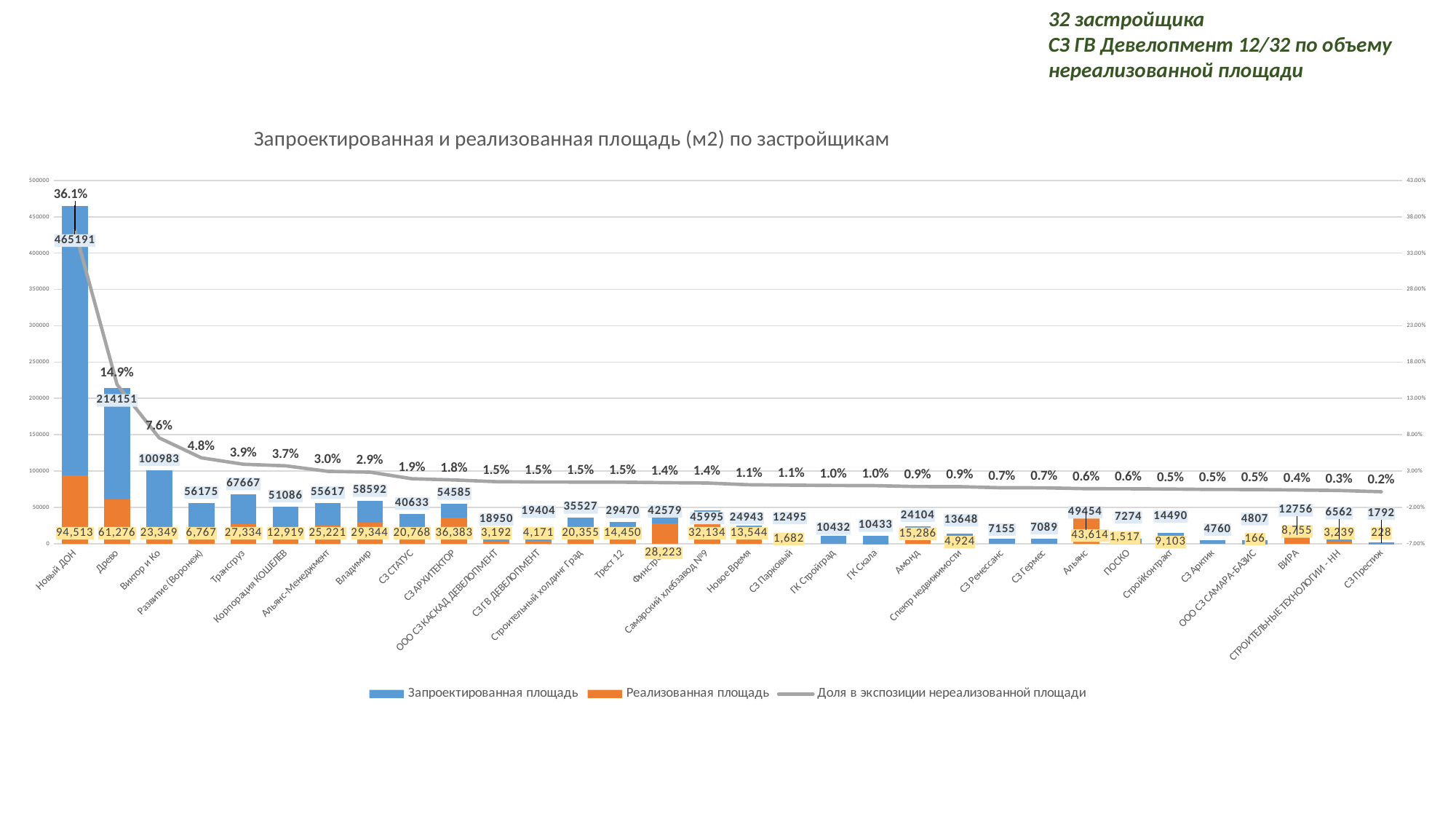

32 застройщика
СЗ ГВ Девелопмент 12/32 по объему нереализованной площади

### Chart: Запроектированная и реализованная площадь (м2) по застройщикам

| Category | Запроектированная площадь | Реализованная площадь | Доля в экспозиции нереализованной площади |
|---|---|---|---|
| Новый ДОН | 465190.63999999996 | 94513.04000000005 | 0.36126555570259145 |
| Древо | 214151.18 | 61276.26000000001 | 0.14899320306052813 |
| Виктор и Ко | 100982.59 | 23348.95 | 0.07566240877737133 |
| Развитие (Воронеж) | 56175.03 | 6767.460000000005 | 0.0481530398167159 |
| Трансгруз | 67667.31 | 27333.559999999987 | 0.039309617325998136 |
| Корпорация КОШЕЛЕВ | 51085.899999999994 | 12919.300000000003 | 0.03719749442177927 |
| Альянс-Менеджмент | 55616.9 | 25221.26999999999 | 0.0296238406714632 |
| Владимир | 58592.28 | 29344.189999999988 | 0.028505438383893213 |
| СЗ СТАТУС | 40633.35 | 20768.040000000008 | 0.019360900837693578 |
| СЗ АРХИТЕКТОР | 54584.56 | 36383.39000000002 | 0.017739015776748662 |
| ООО СЗ КАСКАД ДЕВЕЛОПМЕНТ | 18950.27 | 3192.4900000000084 | 0.015357667008578829 |
| СЗ ГВ ДЕВЕЛОПМЕНТ | 19404.04 | 4171.370000000002 | 0.014845890316501981 |
| Строительный холдинг Град | 35527.19 | 20354.55999999999 | 0.01478737481957317 |
| Трест 12 | 29469.91 | 14449.699999999992 | 0.014638824985431073 |
| Финстрой | 42579.41 | 28222.709999999992 | 0.013992162470986648 |
| Самарский хлебзавод №9 | 45995.0 | 32134.15000000001 | 0.013508902824881415 |
| Новое Время | 24942.7 | 13544.349999999999 | 0.011108929287452588 |
| СЗ Парковый | 12494.52 | 1682.0000000000034 | 0.010537974364637583 |
| ГК Стройград | 10432.2 | 0.0 | 0.01016731124351883 |
| ГК Скала | 10432.5 | 286.0400000000004 | 0.009888826598408203 |
| Амонд | 24103.7 | 15286.099999999995 | 0.008593708289800012 |
| Спектр недвижимости | 13648.29 | 4924.01 | 0.008502757820556208 |
| СЗ Ренессанс | 7154.78 | 0.0 | 0.006973109712132019 |
| СЗ Гермес | 7089.0 | 0.0 | 0.006908999962165698 |
| Альянс | 49453.95 | 43613.63 | 0.005692025766544726 |
| ПОСКО | 7274.48 | 1517.48 | 0.005610821382732108 |
| СтройКонтракт | 14490.16 | 9103.240000000007 | 0.005250138253094878 |
| СЗ Арктик | 4760.3 | 0.0 | 0.004639429047806089 |
| ООО СЗ САМАРА-БАЗИС | 4806.92 | 165.75999999999985 | 0.004523314185978974 |
| ВИРА | 12756.16 | 8755.439999999995 | 0.0038991358906242885 |
| СТРОИТЕЛЬНЫЕ ТЕХНОЛОГИИ - НН | 6561.81 | 3239.490000000001 | 0.0032379614549728217 |
| СЗ Престиж | 1791.62 | 227.6900000000002 | 0.0015242195388390177 |